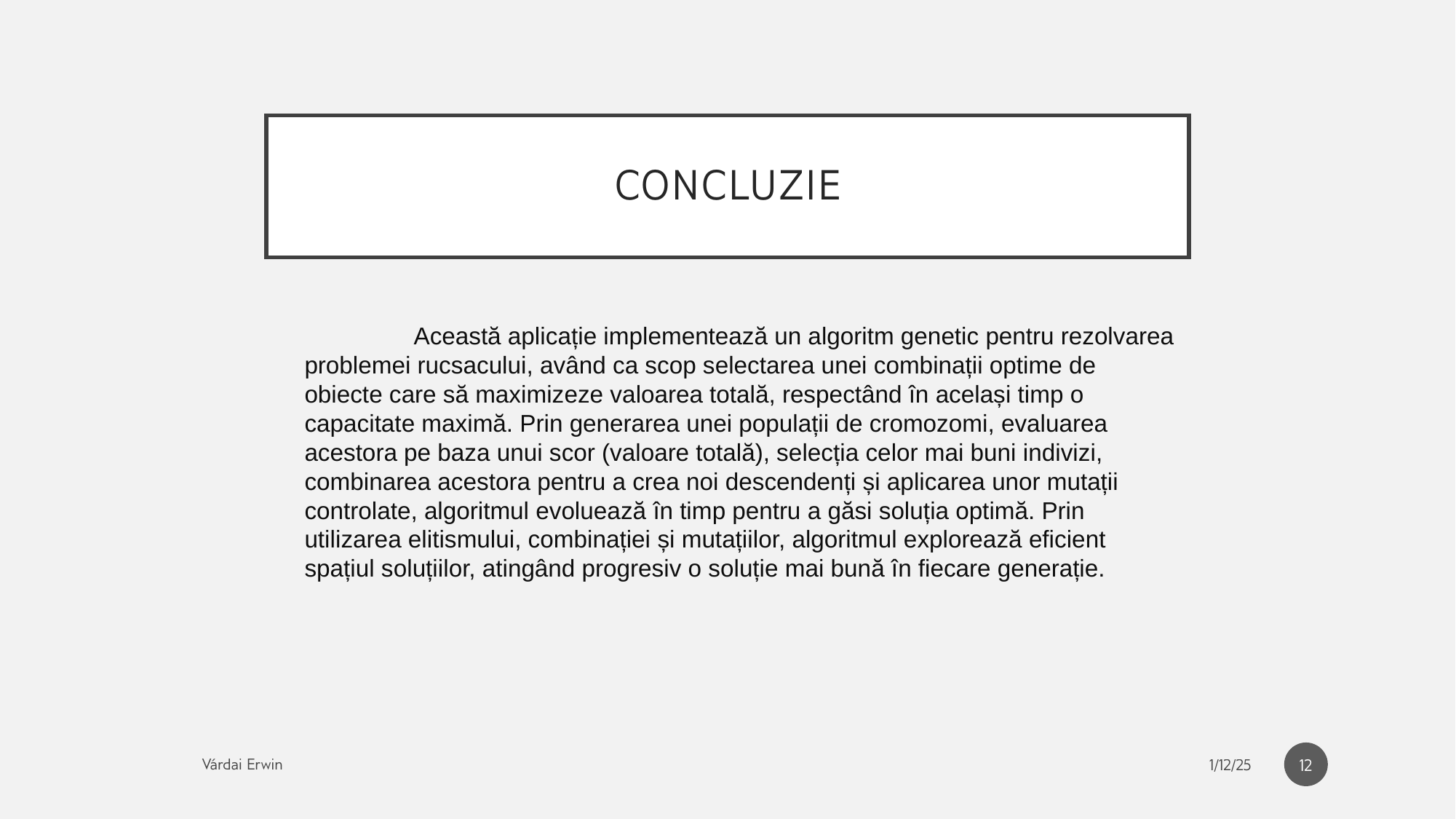

# Concluzie
	Această aplicație implementează un algoritm genetic pentru rezolvarea problemei rucsacului, având ca scop selectarea unei combinații optime de obiecte care să maximizeze valoarea totală, respectând în același timp o capacitate maximă. Prin generarea unei populații de cromozomi, evaluarea acestora pe baza unui scor (valoare totală), selecția celor mai buni indivizi, combinarea acestora pentru a crea noi descendenți și aplicarea unor mutații controlate, algoritmul evoluează în timp pentru a găsi soluția optimă. Prin utilizarea elitismului, combinației și mutațiilor, algoritmul explorează eficient spațiul soluțiilor, atingând progresiv o soluție mai bună în fiecare generație.

12
Várdai Erwin
1/12/25